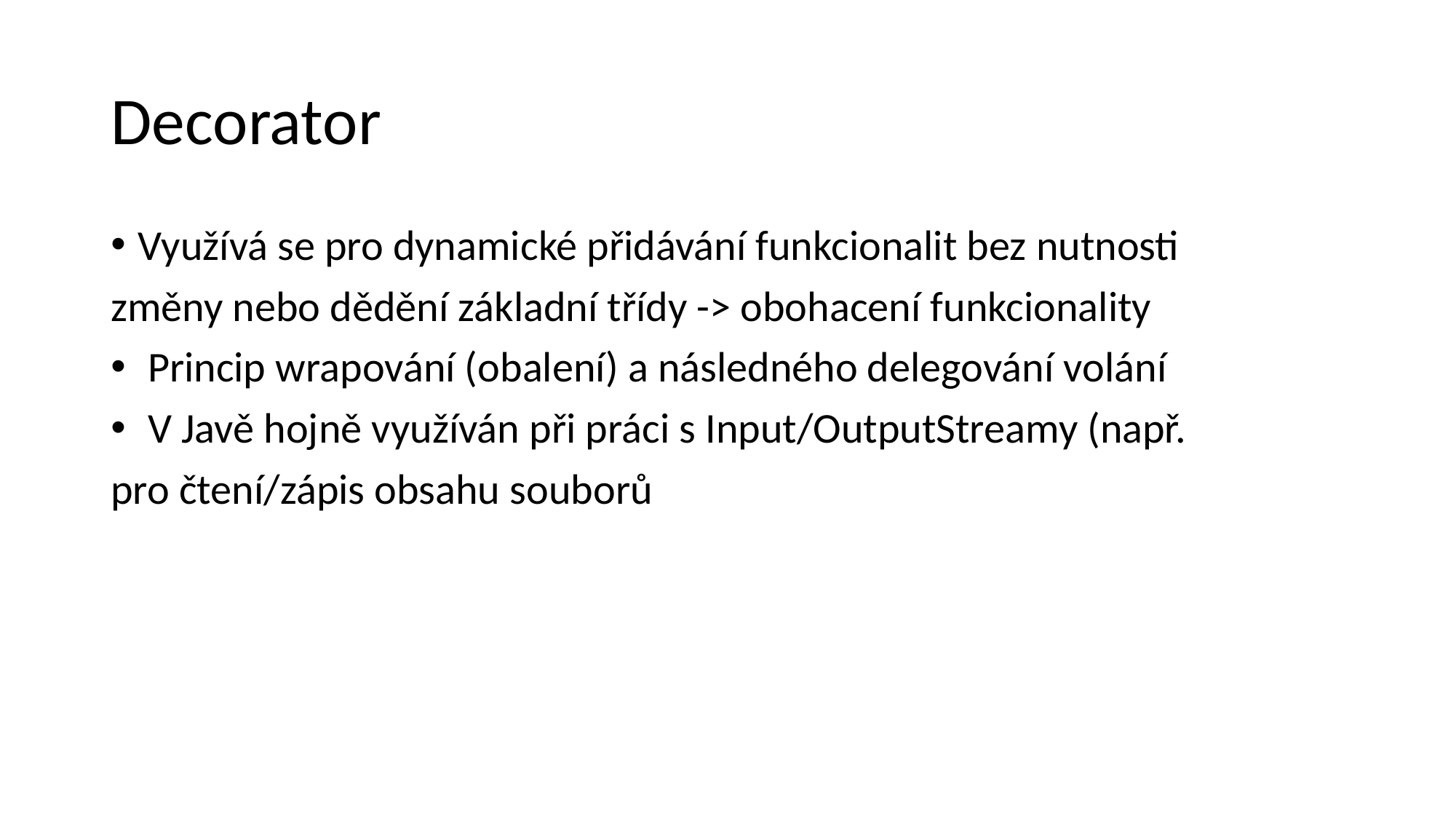

# Decorator
Využívá se pro dynamické přidávání funkcionalit bez nutnosti
změny nebo dědění základní třídy -> obohacení funkcionality
 Princip wrapování (obalení) a následného delegování volání
 V Javě hojně využíván při práci s Input/OutputStreamy (např.
pro čtení/zápis obsahu souborů